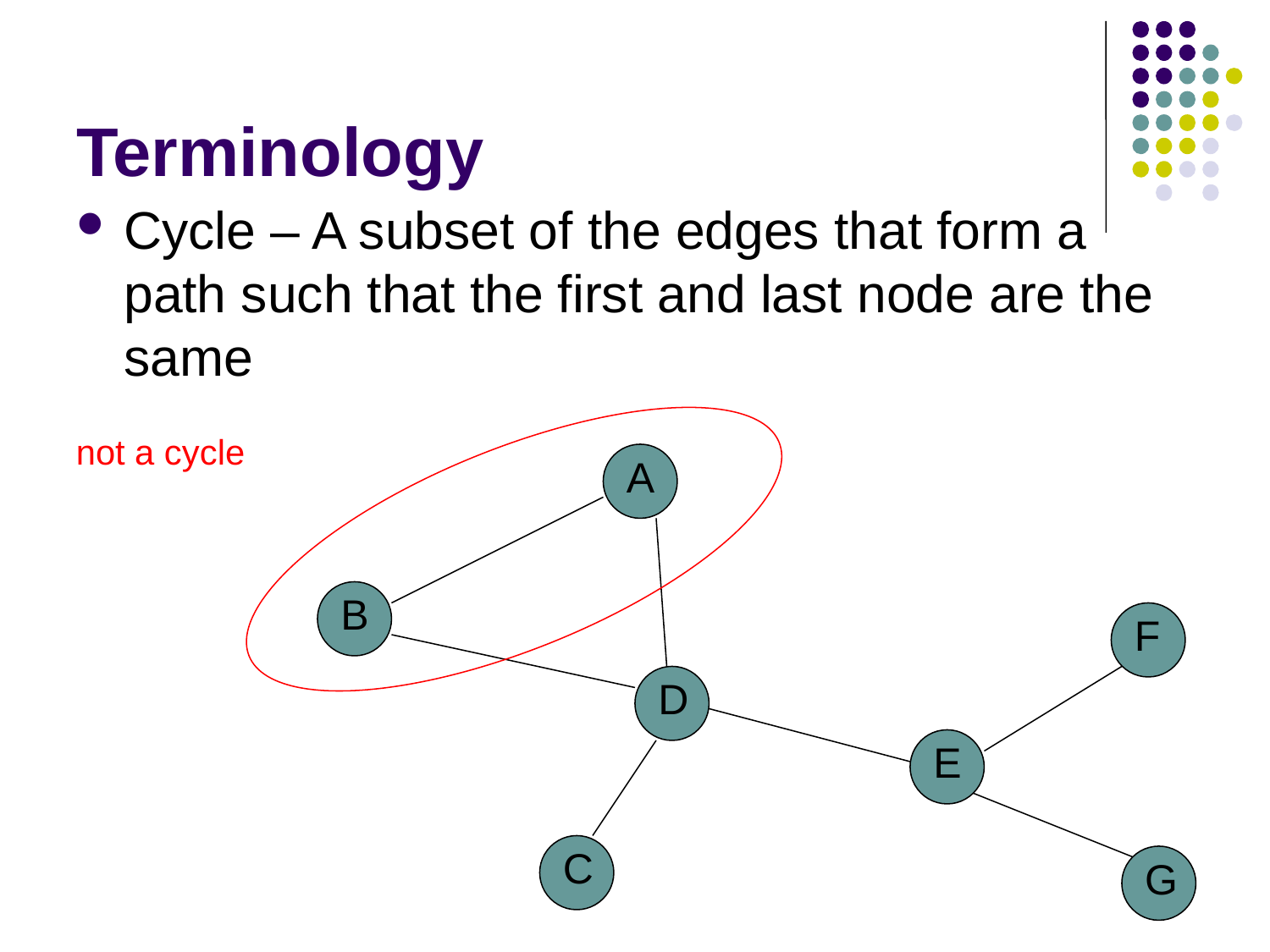

# Terminology
Cycle – A subset of the edges that form a path such that the first and last node are the same
not a cycle

A

B

F

D

E

C

G